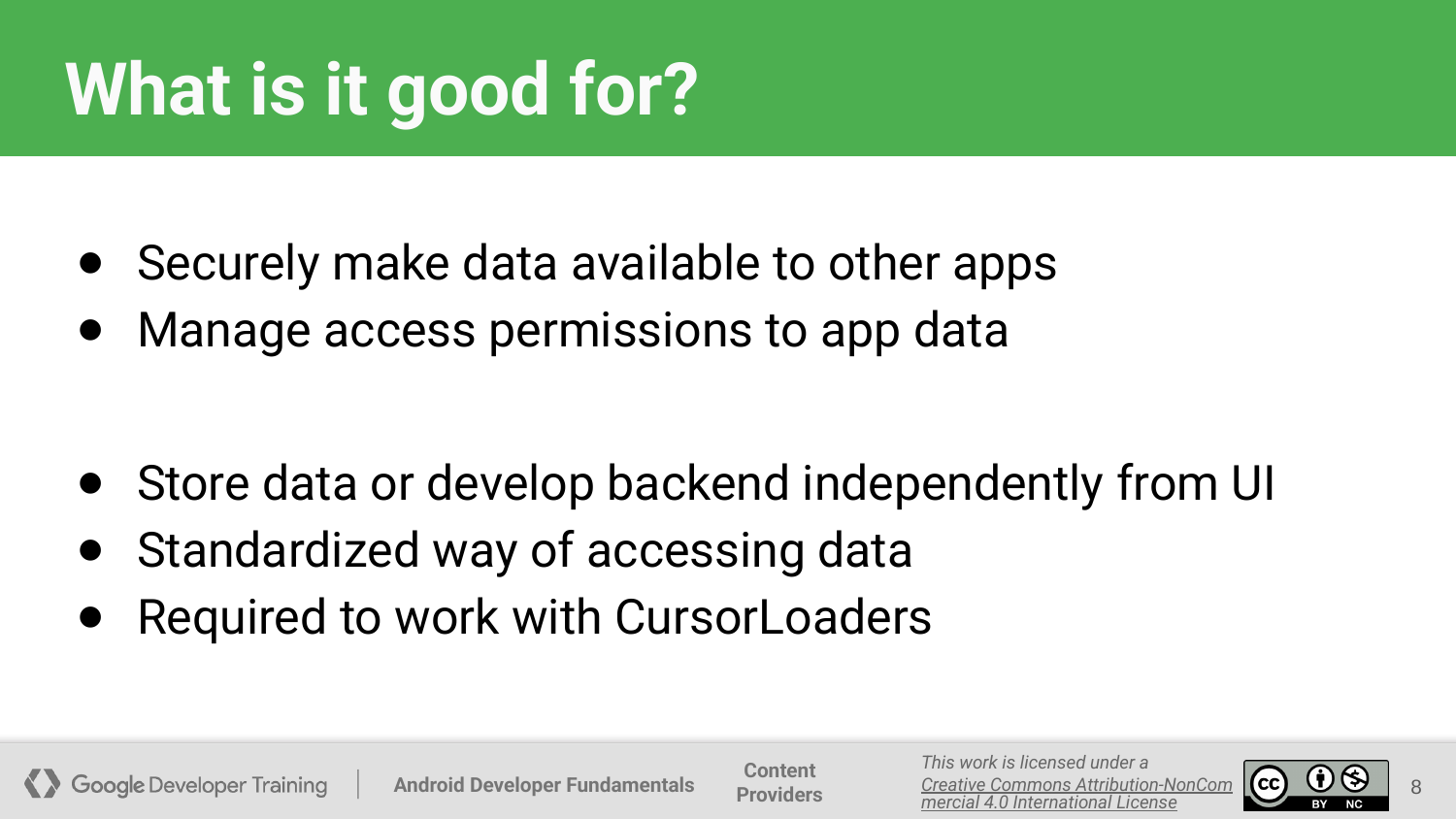

# What is it good for?
Securely make data available to other apps
Manage access permissions to app data

Store data or develop backend independently from UI
Standardized way of accessing data
Required to work with CursorLoaders
8